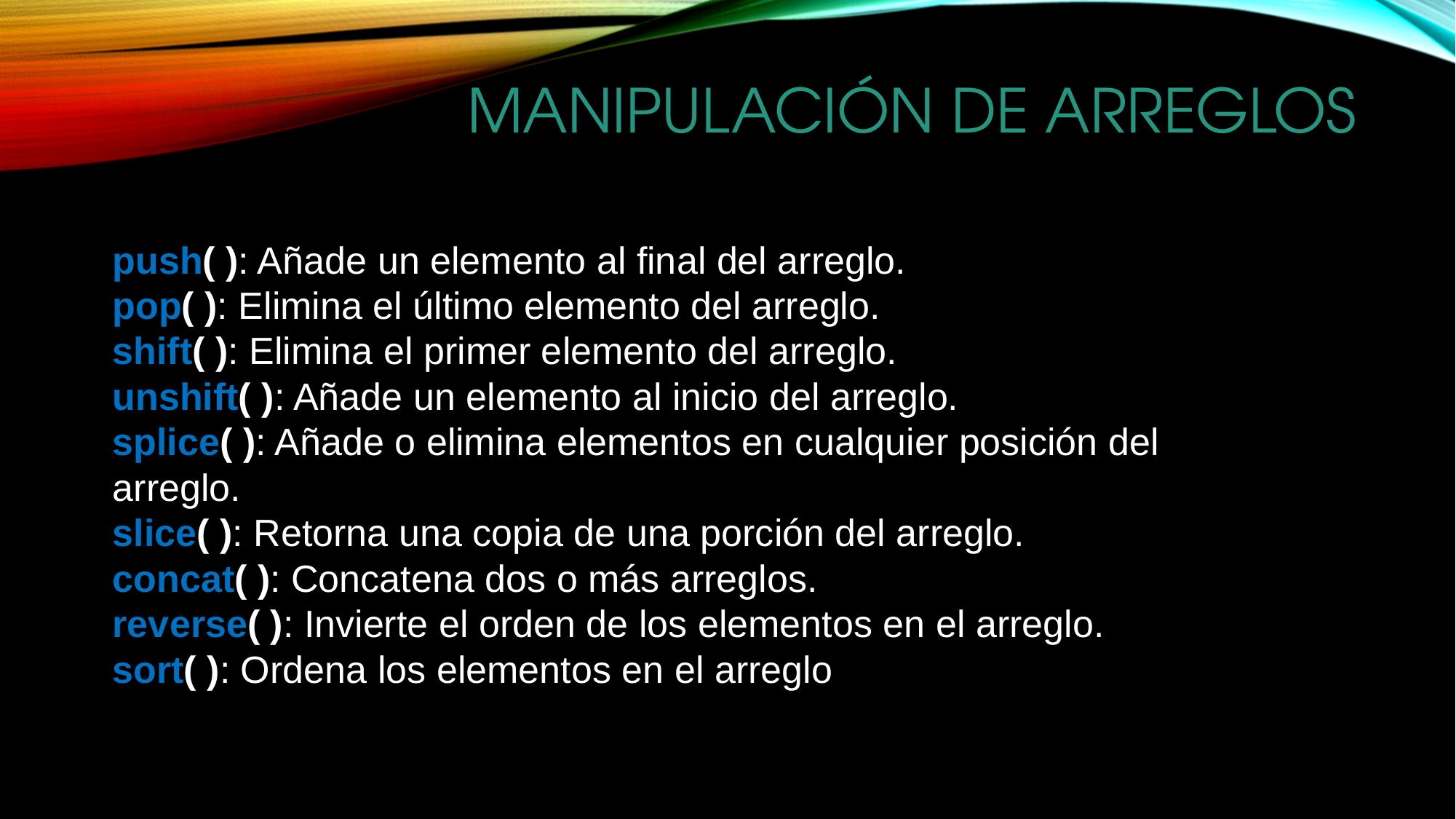

# Manipulación de arreglos

push( ): Añade un elemento al final del arreglo.
pop( ): Elimina el último elemento del arreglo.
shift( ): Elimina el primer elemento del arreglo.
unshift( ): Añade un elemento al inicio del arreglo.
splice( ): Añade o elimina elementos en cualquier posición del arreglo.
slice( ): Retorna una copia de una porción del arreglo.
concat( ): Concatena dos o más arreglos.
reverse( ): Invierte el orden de los elementos en el arreglo.
sort( ): Ordena los elementos en el arreglo